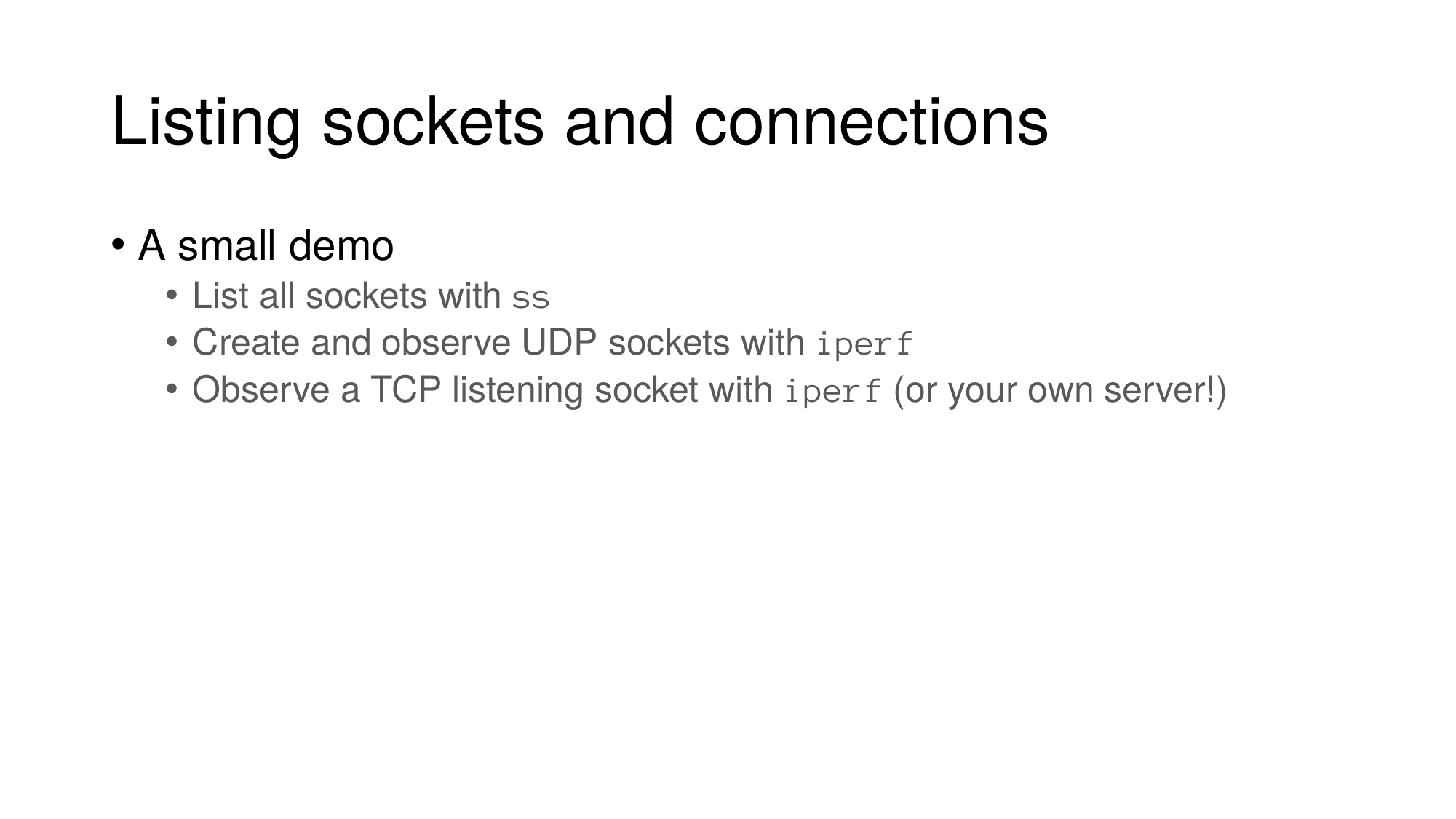

# Listing sockets and connections
A small demo
List all sockets with ss
Create and observe UDP sockets with iperf
Observe a TCP listening socket with iperf (or your own server!)